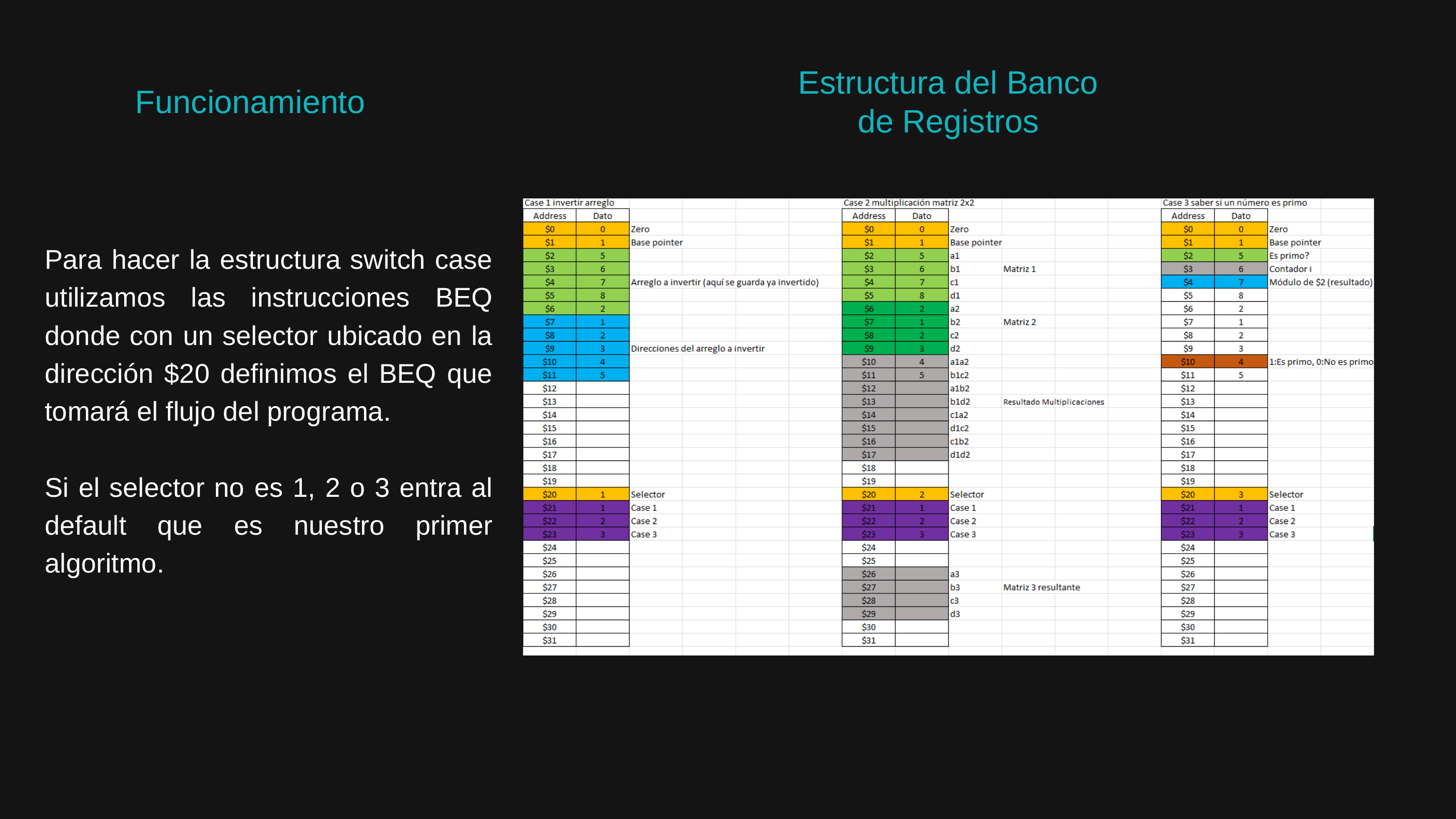

Estructura del Banco de Registros
Funcionamiento

Para hacer la estructura switch case utilizamos las instrucciones BEQ donde con un selector ubicado en la dirección $20 definimos el BEQ que tomará el flujo del programa.

Si el selector no es 1, 2 o 3 entra al default que es nuestro primer algoritmo.